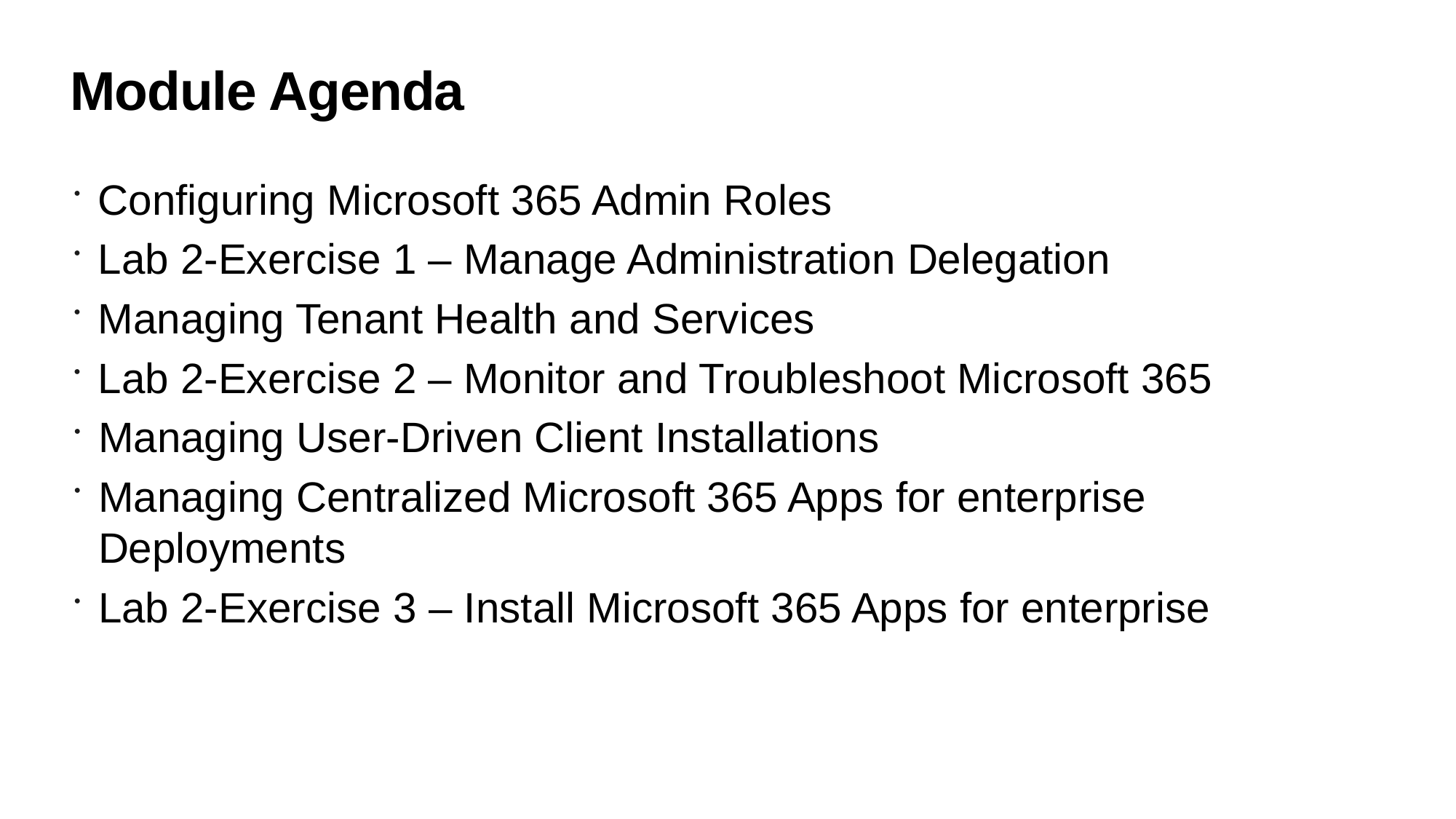

# Module Agenda
Configuring Microsoft 365 Admin Roles
Lab 2-Exercise 1 – Manage Administration Delegation
Managing Tenant Health and Services
Lab 2-Exercise 2 – Monitor and Troubleshoot Microsoft 365
Managing User-Driven Client Installations
Managing Centralized Microsoft 365 Apps for enterprise Deployments
Lab 2-Exercise 3 – Install Microsoft 365 Apps for enterprise